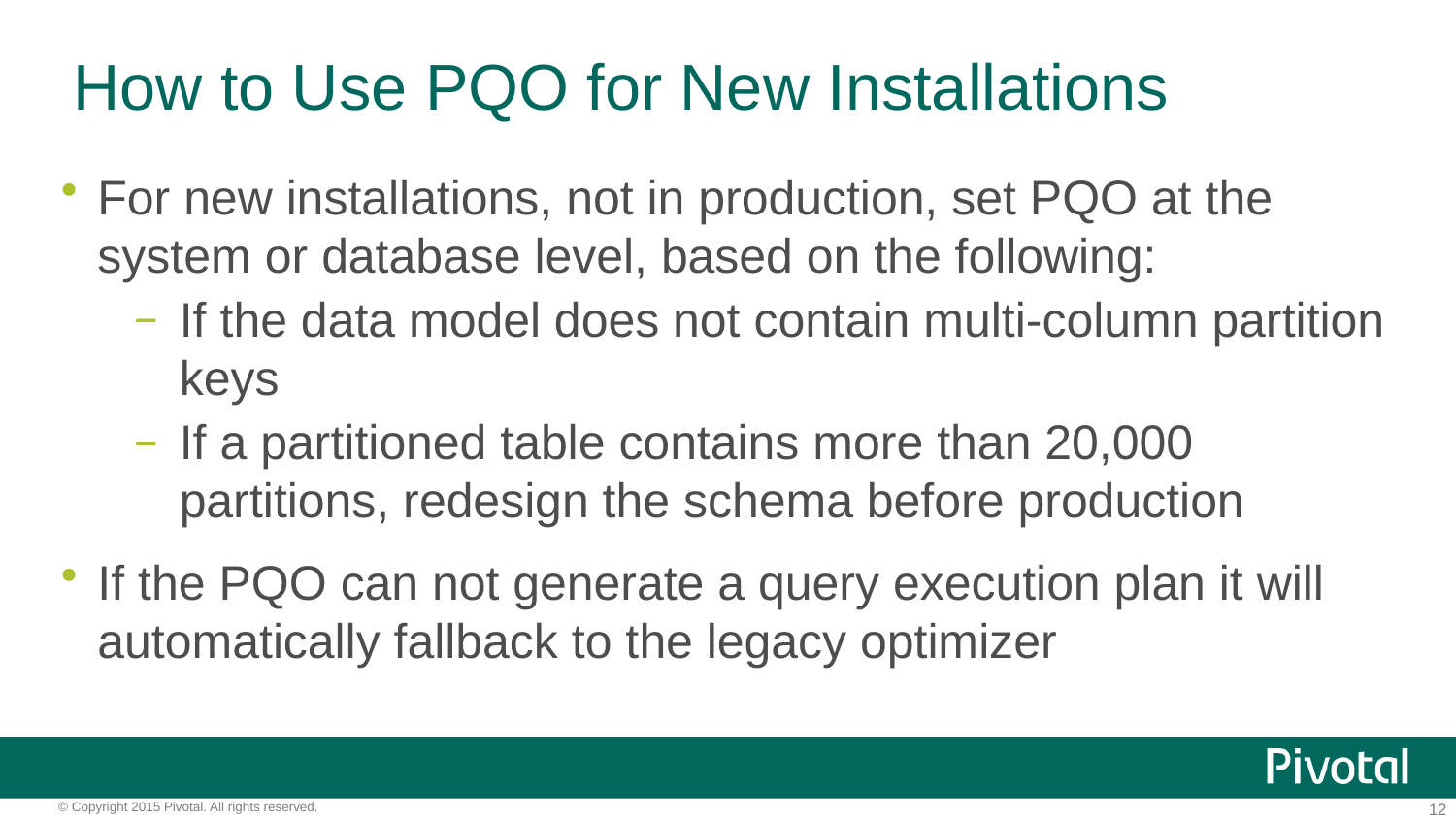

# How to Use PQO for New Installations
For new installations, not in production, set PQO at the system or database level, based on the following:
If the data model does not contain multi-column partition keys
If a partitioned table contains more than 20,000 partitions, redesign the schema before production
If the PQO can not generate a query execution plan it will automatically fallback to the legacy optimizer